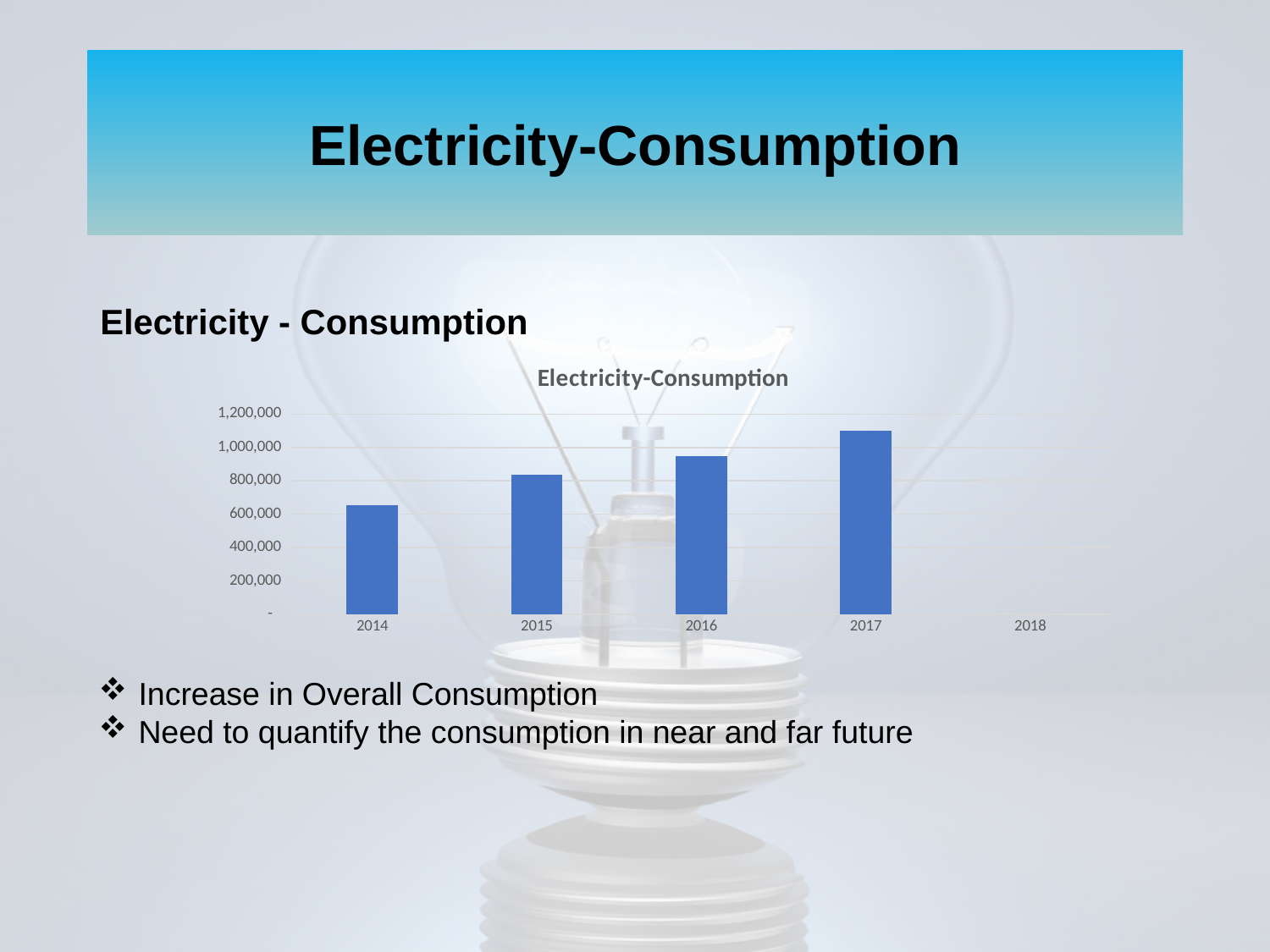

# Electricity-Consumption
Electricity - Consumption

[unsupported chart]

Increase in Overall Consumption
Need to quantify the consumption in near and far future